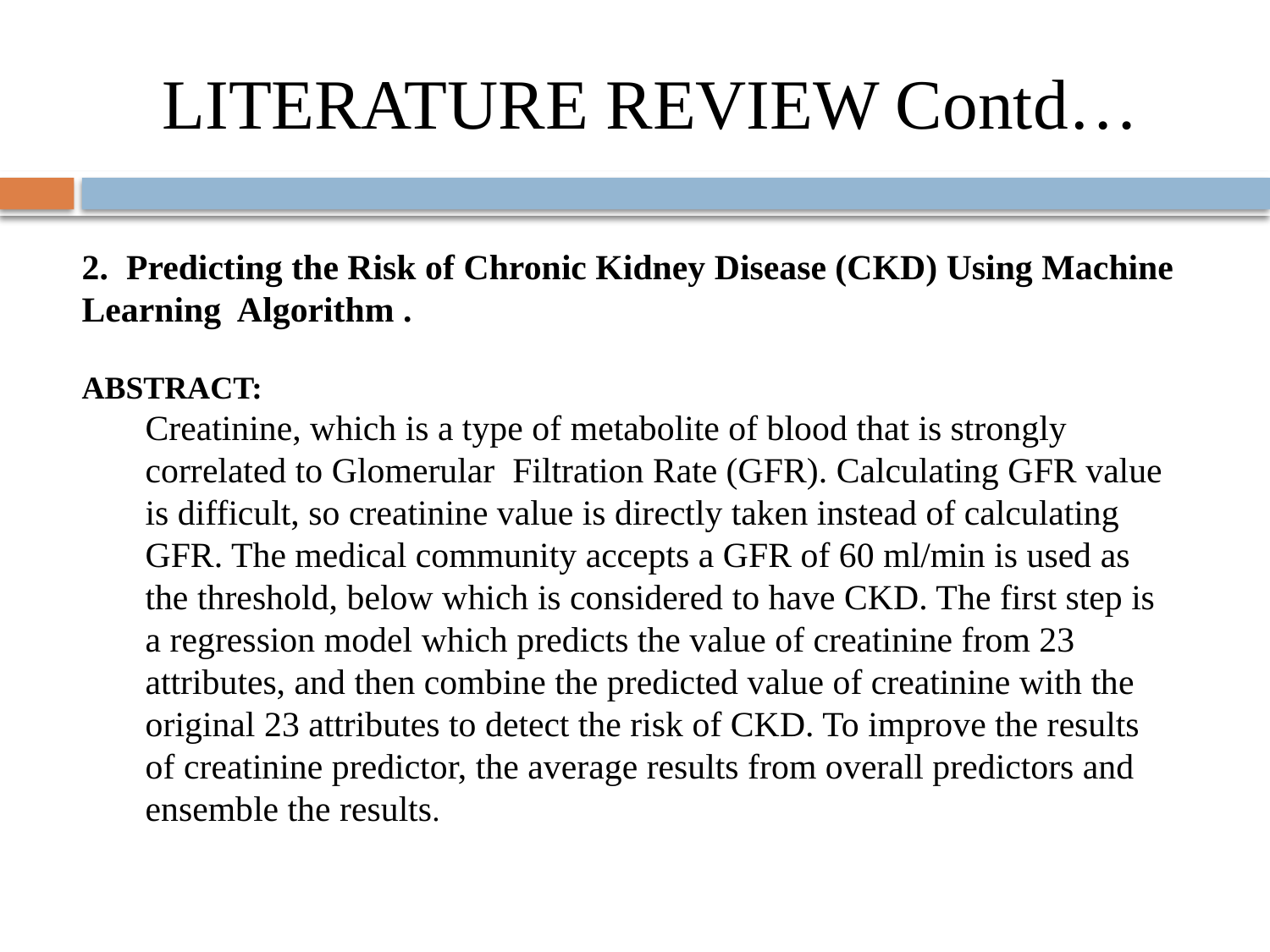

# LITERATURE REVIEW Contd…
2.  Predicting the Risk of Chronic Kidney Disease (CKD) Using Machine Learning  Algorithm .

ABSTRACT:
Creatinine, which is a type of metabolite of blood that is strongly correlated to Glomerular  Filtration Rate (GFR). Calculating GFR value is difficult, so creatinine value is directly taken instead of calculating GFR. The medical community accepts a GFR of 60 ml/min is used as the threshold, below which is considered to have CKD. The first step is a regression model which predicts the value of creatinine from 23 attributes, and then combine the predicted value of creatinine with the original 23 attributes to detect the risk of CKD. To improve the results of creatinine predictor, the average results from overall predictors and ensemble the results.